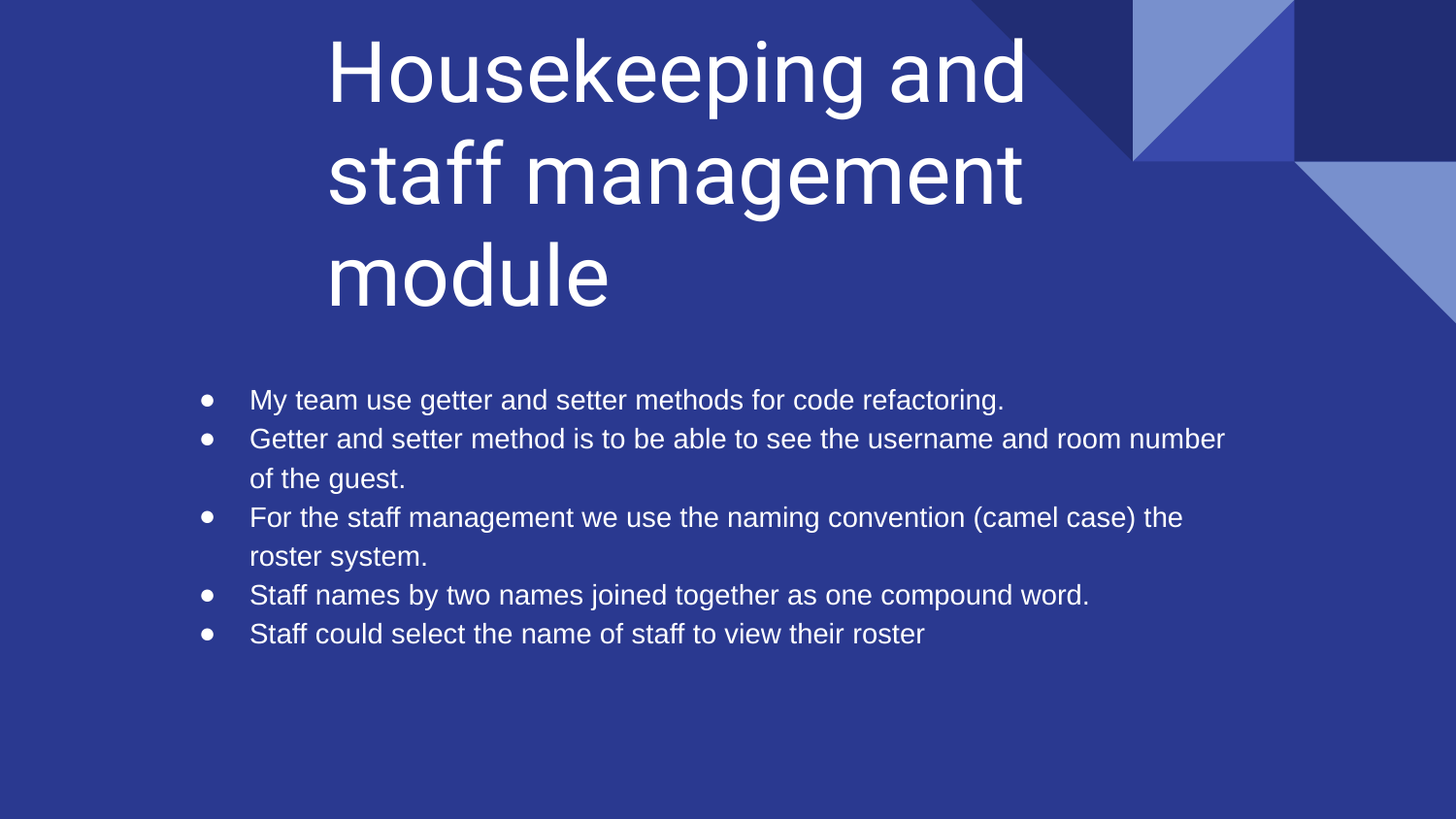

# Housekeeping and staff management module
My team use getter and setter methods for code refactoring.
Getter and setter method is to be able to see the username and room number of the guest.
For the staff management we use the naming convention (camel case) the roster system.
Staff names by two names joined together as one compound word.
Staff could select the name of staff to view their roster